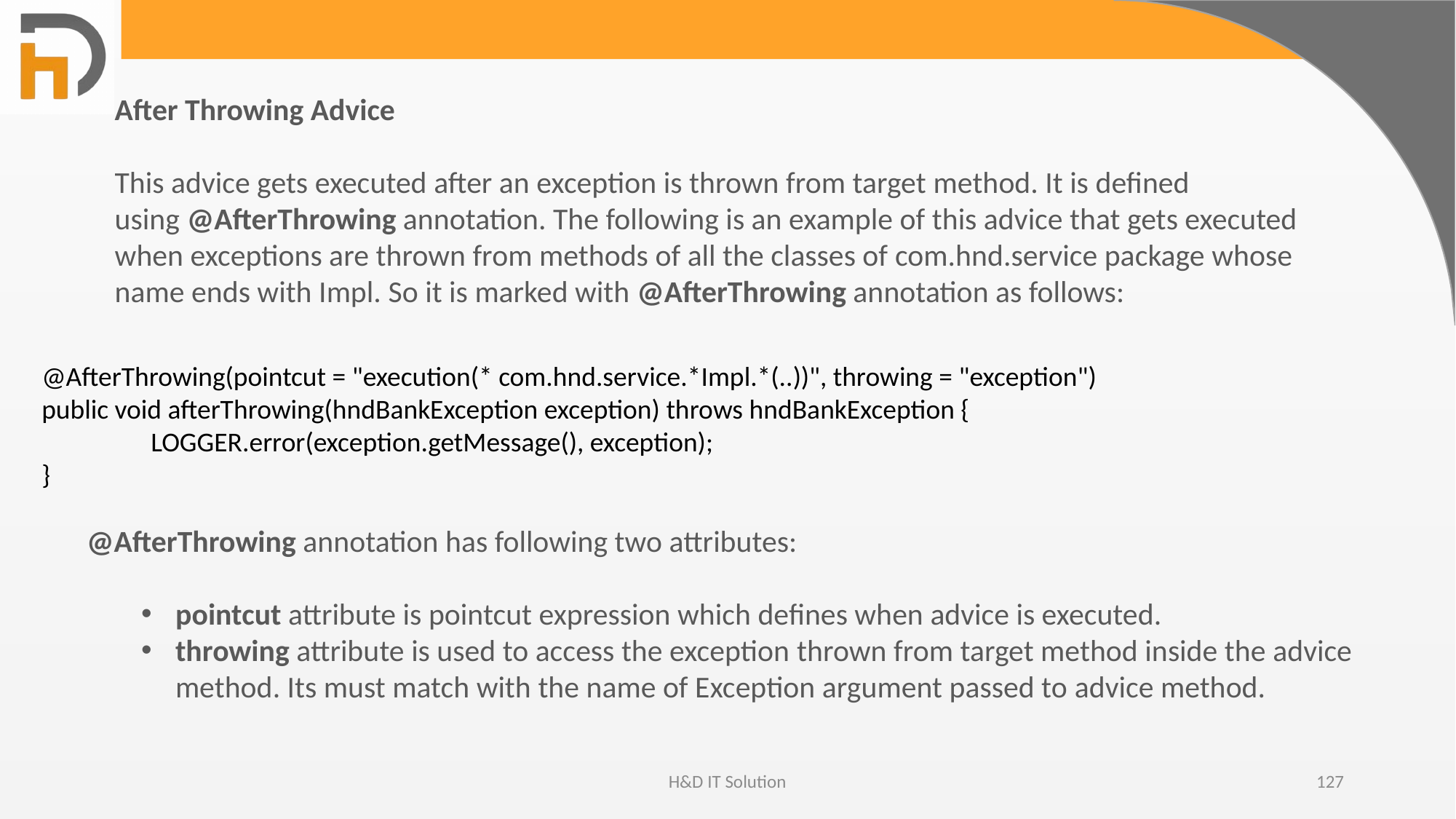

After Throwing Advice

This advice gets executed after an exception is thrown from target method. It is defined using @AfterThrowing annotation. The following is an example of this advice that gets executed when exceptions are thrown from methods of all the classes of com.hnd.service package whose name ends with Impl. So it is marked with @AfterThrowing annotation as follows:
@AfterThrowing(pointcut = "execution(* com.hnd.service.*Impl.*(..))", throwing = "exception")
public void afterThrowing(hndBankException exception) throws hndBankException {
	LOGGER.error(exception.getMessage(), exception);
}
@AfterThrowing annotation has following two attributes:

pointcut attribute is pointcut expression which defines when advice is executed.
throwing attribute is used to access the exception thrown from target method inside the advice method. Its must match with the name of Exception argument passed to advice method.
H&D IT Solution
127